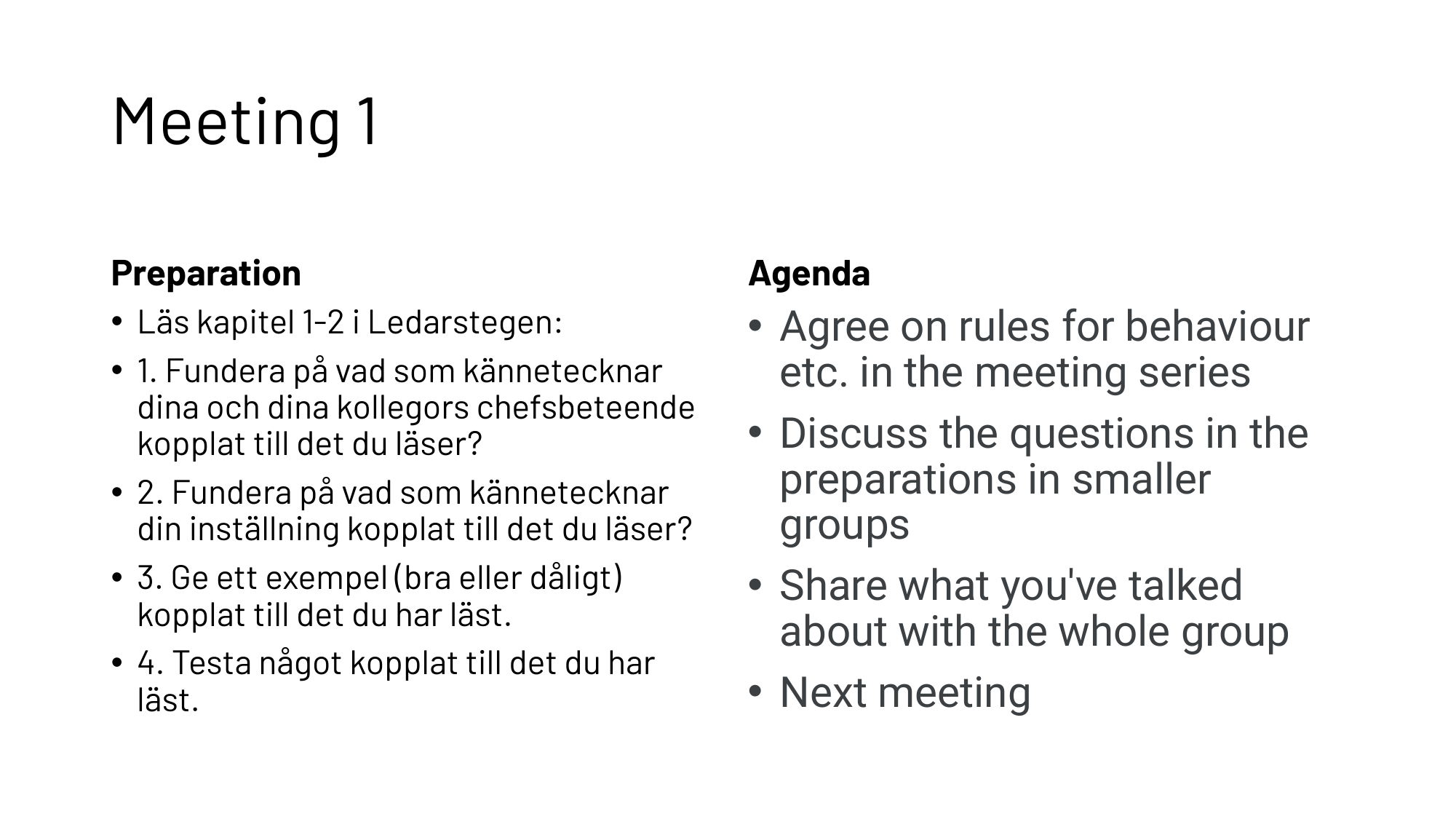

# Meeting 1
Preparation
Agenda
Läs kapitel 1-2 i Ledarstegen:
1. Fundera på vad som kännetecknar dina och dina kollegors chefsbeteende kopplat till det du läser?
2. Fundera på vad som kännetecknar din inställning kopplat till det du läser?
3. Ge ett exempel (bra eller dåligt) kopplat till det du har läst.
4. Testa något kopplat till det du har läst.

Agree on rules for behaviour etc. in the meeting series
Discuss the questions in the preparations in smaller groups
Share what you've talked about with the whole group
Next meeting